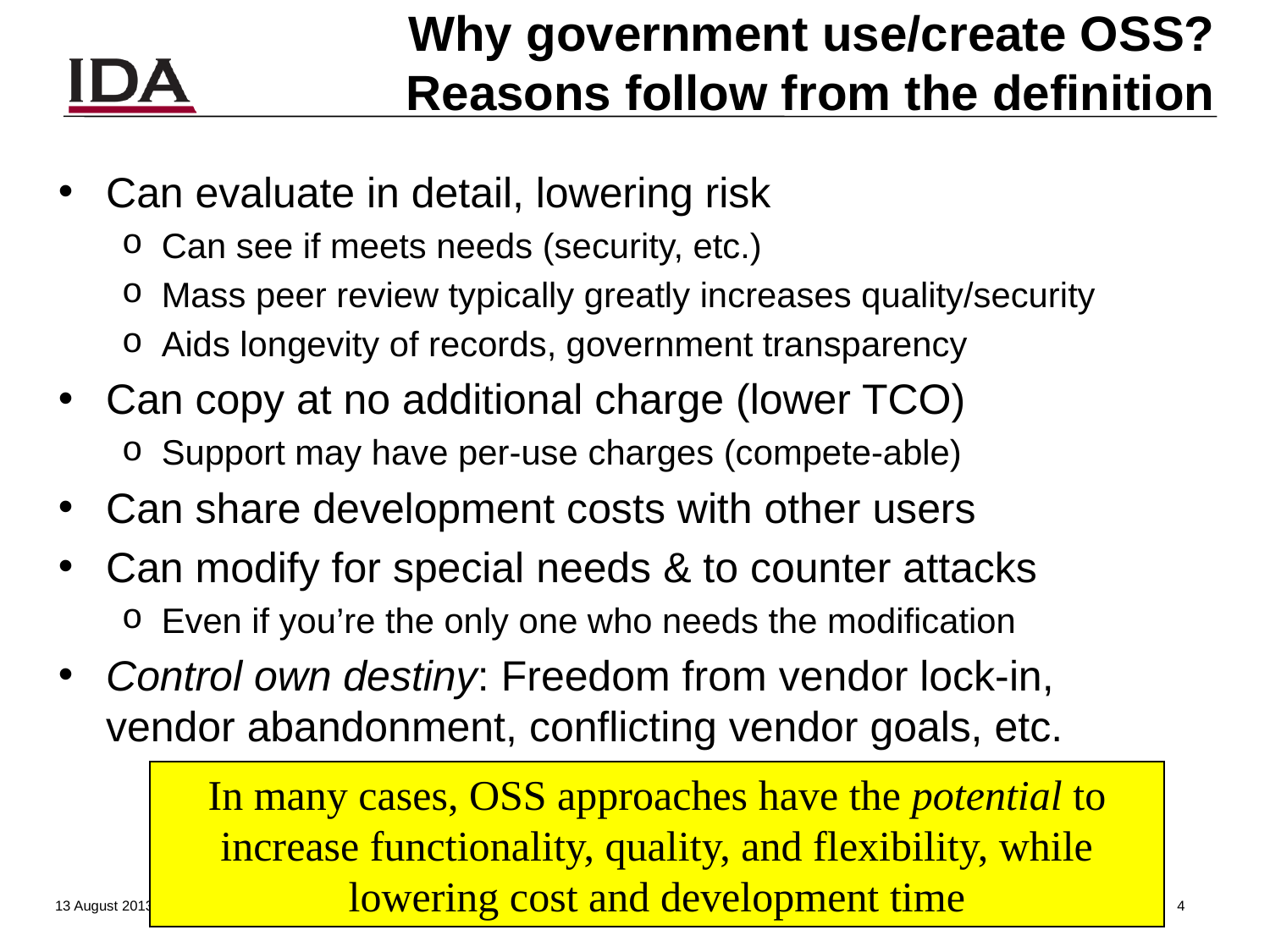

# Why government use/create OSS? Reasons follow from the definition
Can evaluate in detail, lowering risk
Can see if meets needs (security, etc.)
Mass peer review typically greatly increases quality/security
Aids longevity of records, government transparency
Can copy at no additional charge (lower TCO)
Support may have per-use charges (compete-able)
Can share development costs with other users
Can modify for special needs & to counter attacks
Even if you’re the only one who needs the modification
Control own destiny: Freedom from vendor lock-in, vendor abandonment, conflicting vendor goals, etc.
In many cases, OSS approaches have the potential to increase functionality, quality, and flexibility, while lowering cost and development time
13 August 2013
4